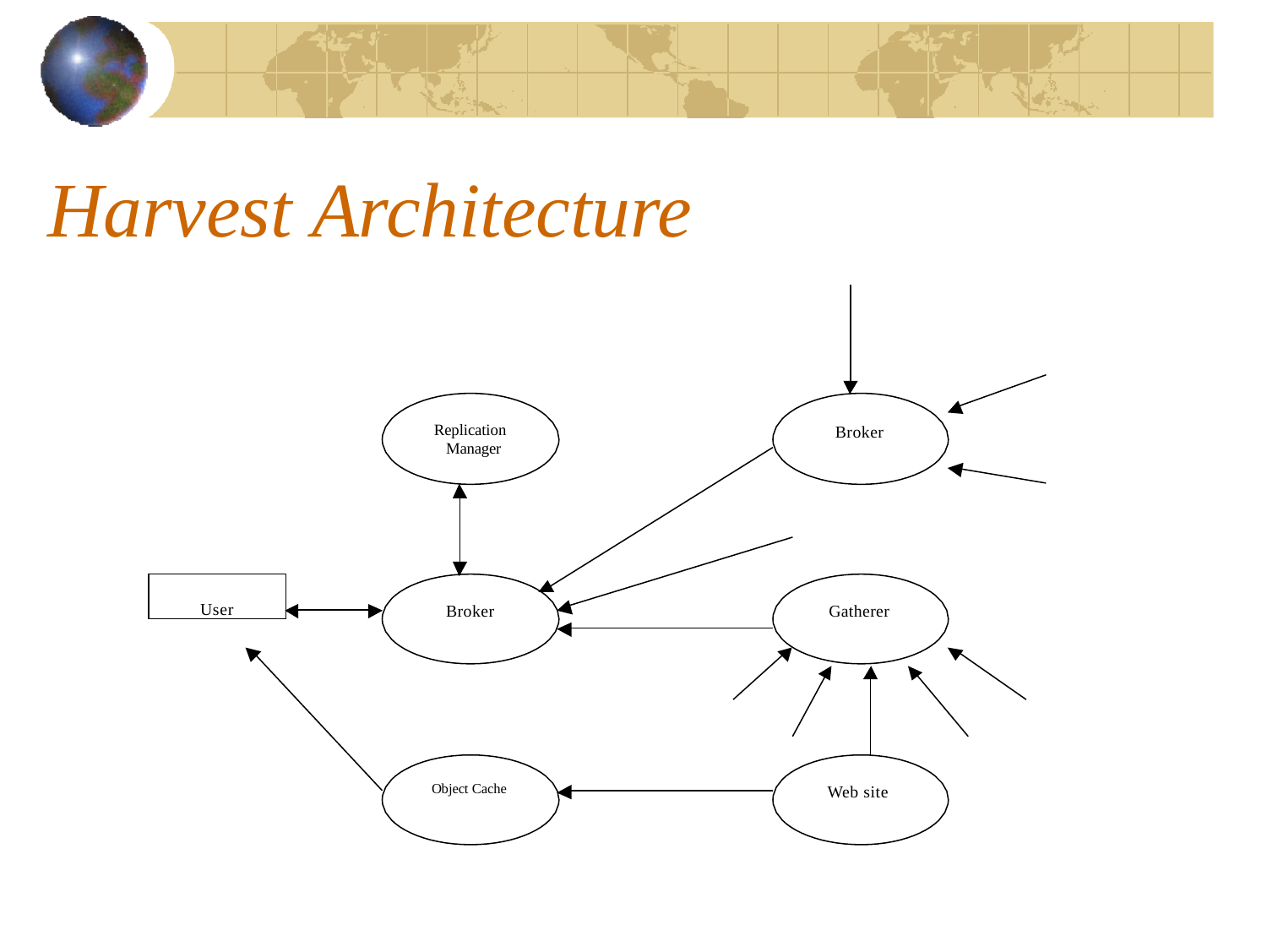

# Harvest Architecture

Replication  Manager
Broker

User

Broker
Gatherer

Object Cache
Web site